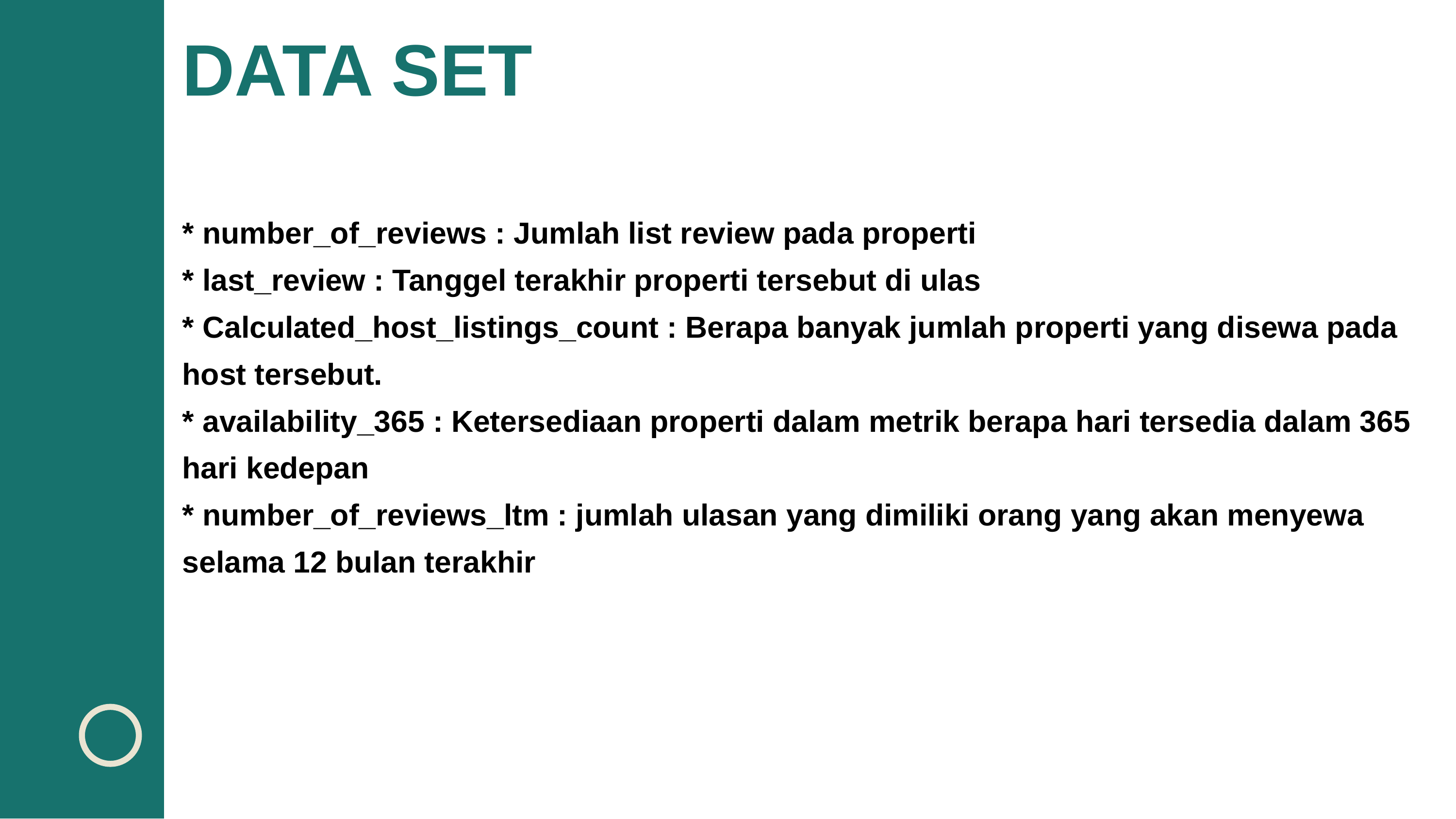

DATA SET

* number_of_reviews : Jumlah list review pada properti
* last_review : Tanggel terakhir properti tersebut di ulas
* Calculated_host_listings_count : Berapa banyak jumlah properti yang disewa pada host tersebut.
* availability_365 : Ketersediaan properti dalam metrik berapa hari tersedia dalam 365 hari kedepan
* number_of_reviews_ltm : jumlah ulasan yang dimiliki orang yang akan menyewa selama 12 bulan terakhir